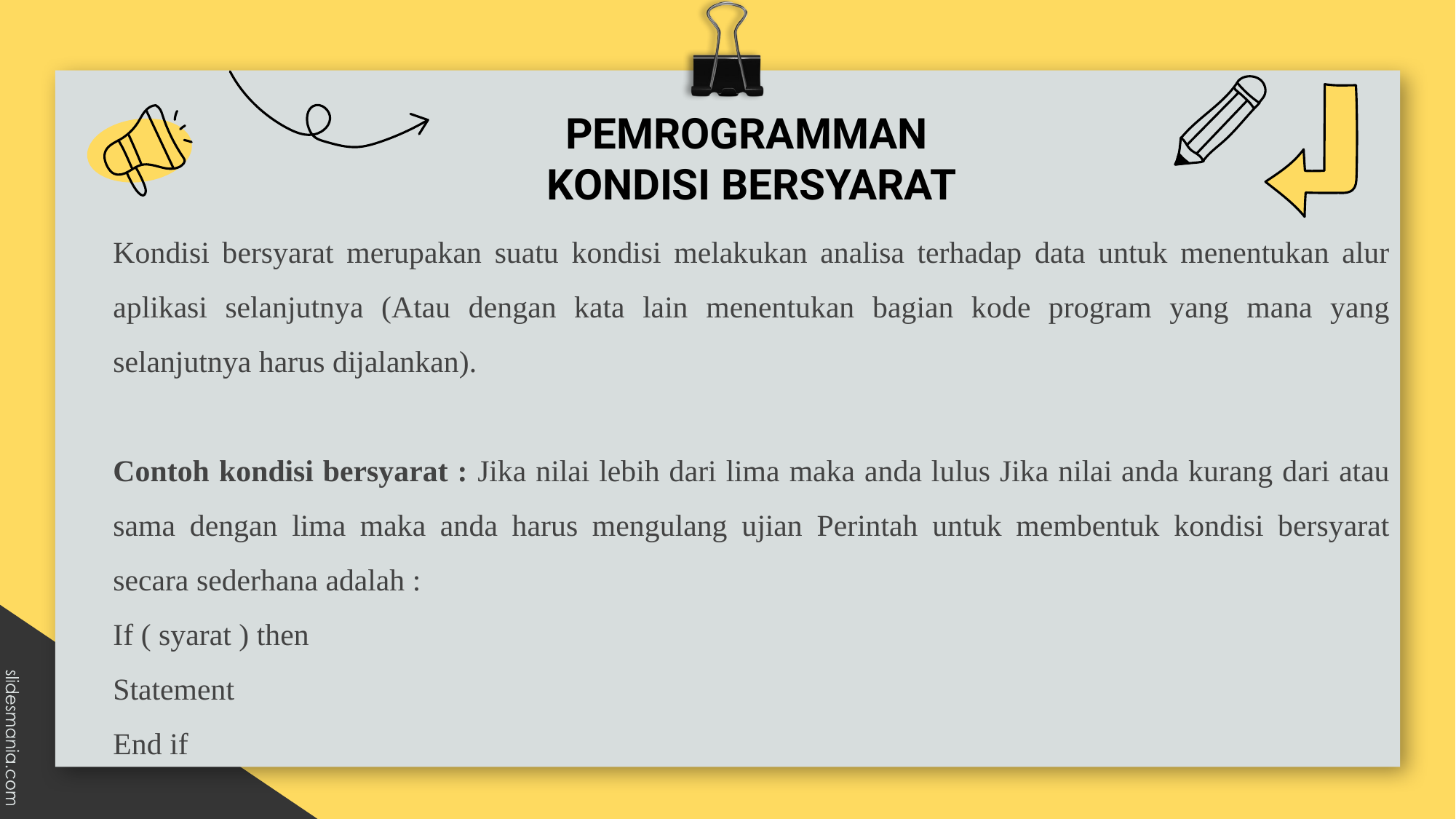

# PEMROGRAMMAN KONDISI BERSYARAT
Kondisi bersyarat merupakan suatu kondisi melakukan analisa terhadap data untuk menentukan alur aplikasi selanjutnya (Atau dengan kata lain menentukan bagian kode program yang mana yang selanjutnya harus dijalankan).

Contoh kondisi bersyarat : Jika nilai lebih dari lima maka anda lulus Jika nilai anda kurang dari atau sama dengan lima maka anda harus mengulang ujian Perintah untuk membentuk kondisi bersyarat secara sederhana adalah :
If ( syarat ) then
Statement
End if